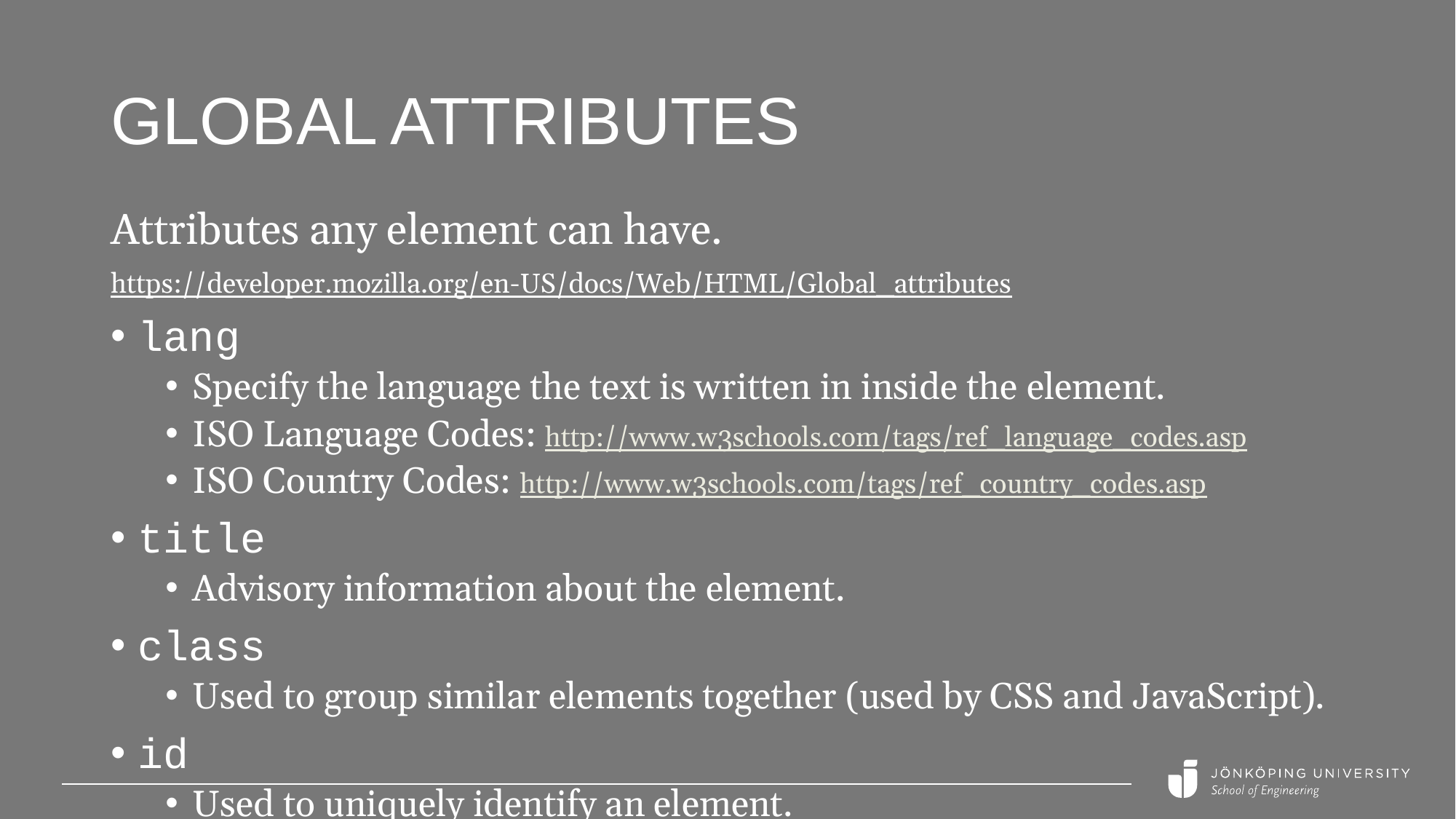

# Global attributes
Attributes any element can have.
https://developer.mozilla.org/en-US/docs/Web/HTML/Global_attributes
lang
Specify the language the text is written in inside the element.
ISO Language Codes: http://www.w3schools.com/tags/ref_language_codes.asp
ISO Country Codes: http://www.w3schools.com/tags/ref_country_codes.asp
title
Advisory information about the element.
class
Used to group similar elements together (used by CSS and JavaScript).
id
Used to uniquely identify an element.